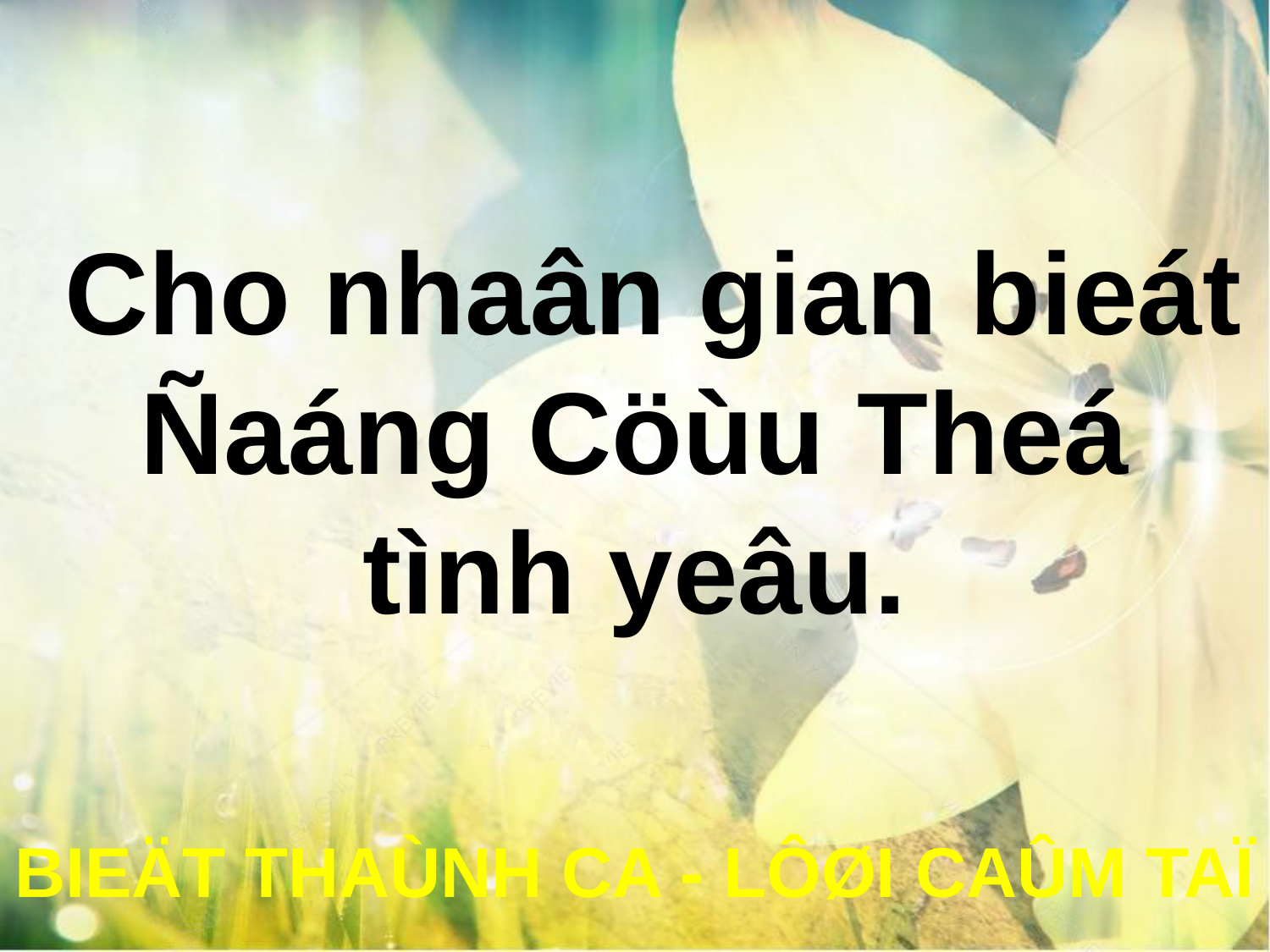

Cho nhaân gian bieát Ñaáng Cöùu Theá
tình yeâu.
BIEÄT THAÙNH CA - LÔØI CAÛM TAÏ